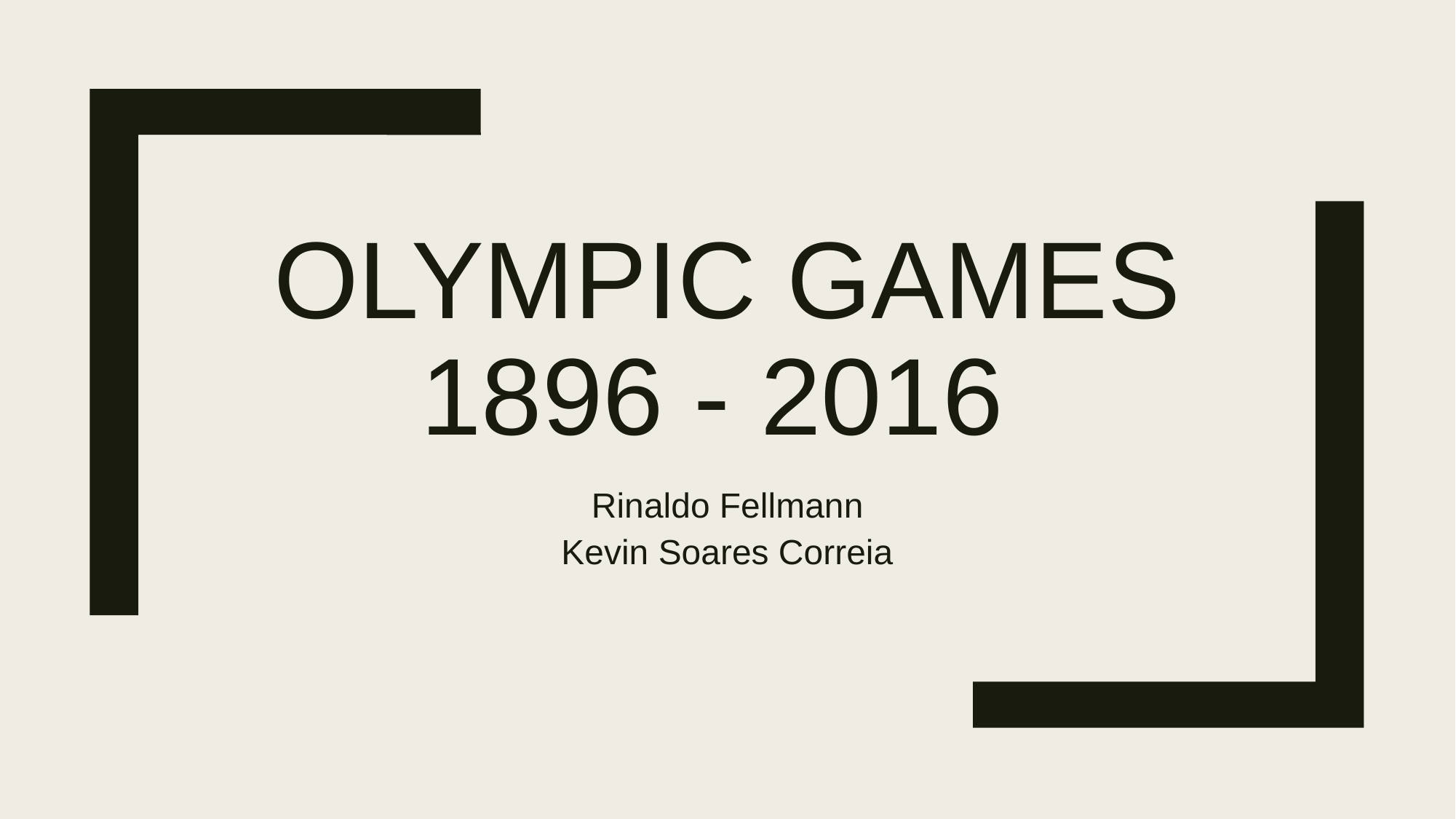

# Olympic Games 1896 - 2016
Rinaldo Fellmann
Kevin Soares Correia